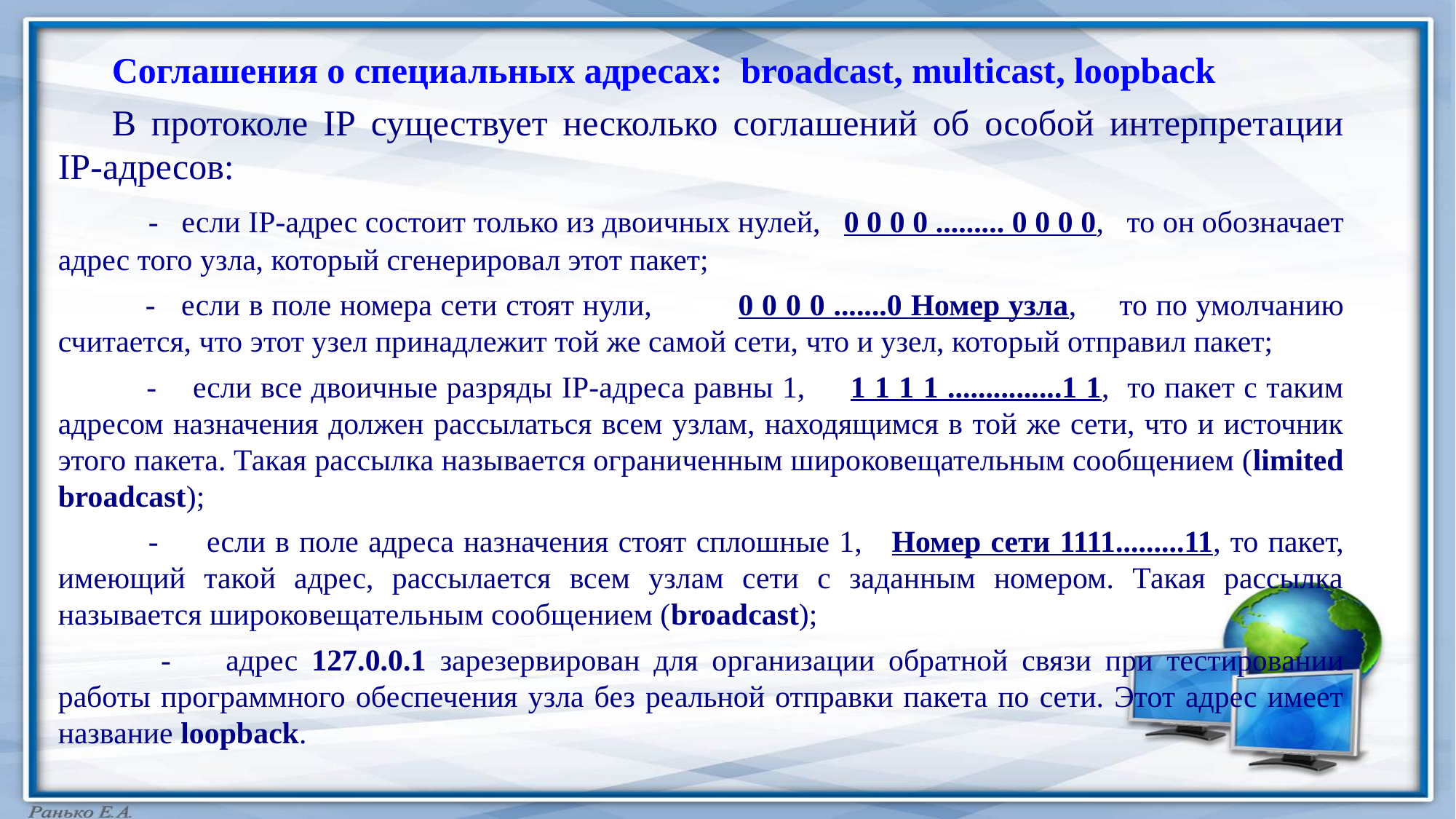

Соглашения о специальных адресах:  broadcast, multicast, loopback
В протоколе IP существует несколько соглашений об особой интерпретации IP-адресов:
    -   если IР-адрес состоит только из двоичных нулей,   0 0 0 0 ......... 0 0 0 0,   то он обозначает адрес того узла, который сгенерировал этот пакет;
    -   если в поле номера сети стоят нули,          0 0 0 0 .......0 Номер узла,     то по умолчанию считается, что этот узел принадлежит той же самой сети, что и узел, который отправил пакет;
    -    если все двоичные разряды IP-адреса равны 1,     1 1 1 1 ...............1 1,  то пакет с таким адресом назначения должен рассылаться всем узлам, находящимся в той же сети, что и источник этого пакета. Такая рассылка называется ограниченным широковещательным сообщением (limited broadcast);
    -     если в поле адреса назначения стоят сплошные 1,   Номер сети 1111.........11, то пакет, имеющий такой адрес, рассылается всем узлам сети с заданным номером. Такая рассылка называется широковещательным сообщением (broadcast);
    -    адрес 127.0.0.1 зарезервирован для организации обратной связи при тестировании работы программного обеспечения узла без реальной отправки пакета по сети. Этот адрес имеет название loopback.